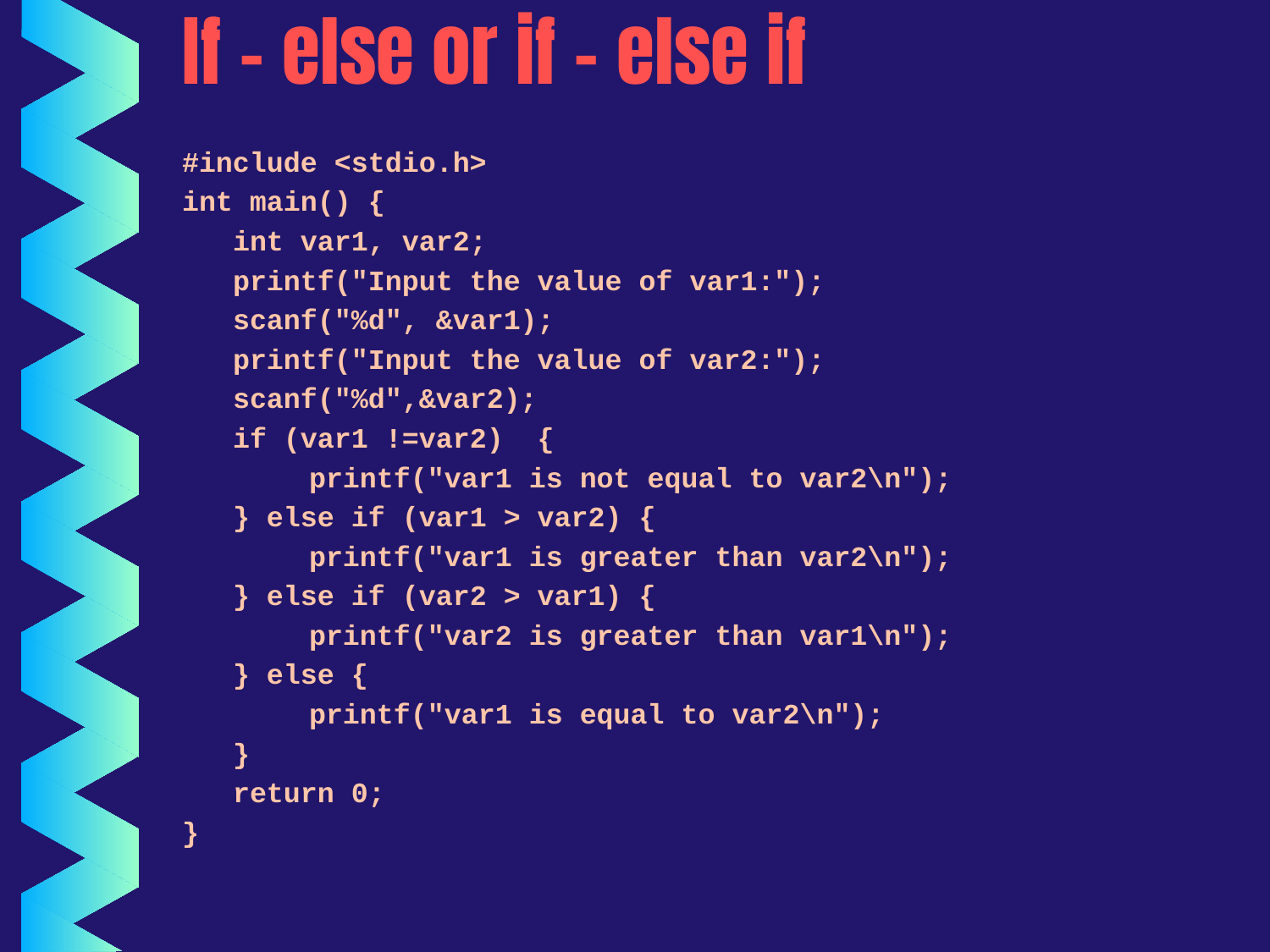

# If – else or if – else if
#include <stdio.h>
int main() {
   int var1, var2;
   printf("Input the value of var1:");
   scanf("%d", &var1);
   printf("Input the value of var2:");
   scanf("%d",&var2);
   if (var1 !=var2)  {
	printf("var1 is not equal to var2\n");
   } else if (var1 > var2) {
	printf("var1 is greater than var2\n");
   } else if (var2 > var1) {
	printf("var2 is greater than var1\n");
   } else {
	printf("var1 is equal to var2\n");
   }
   return 0;
}